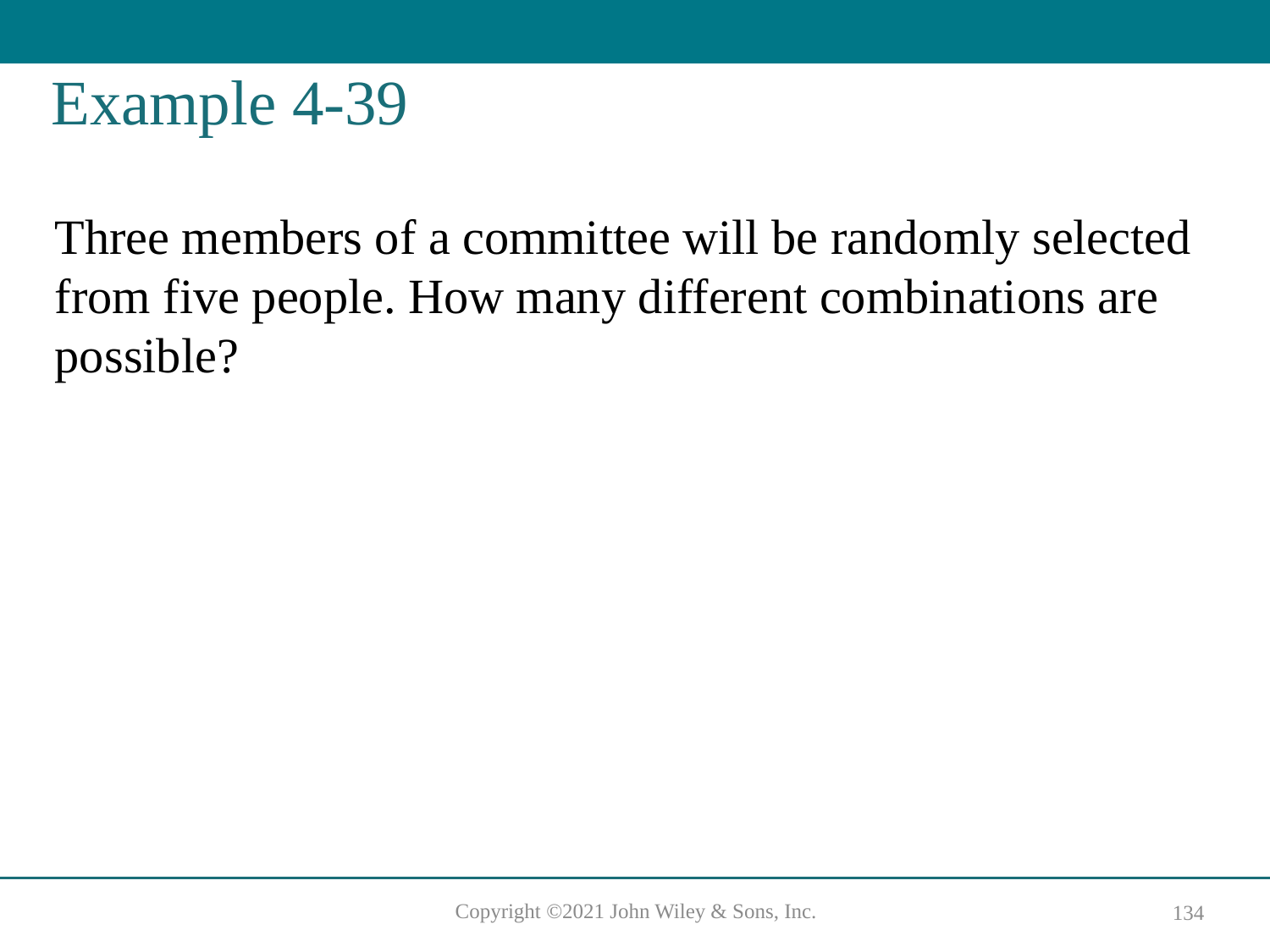

# Example 4-39
Three members of a committee will be randomly selected from five people. How many different combinations are possible?